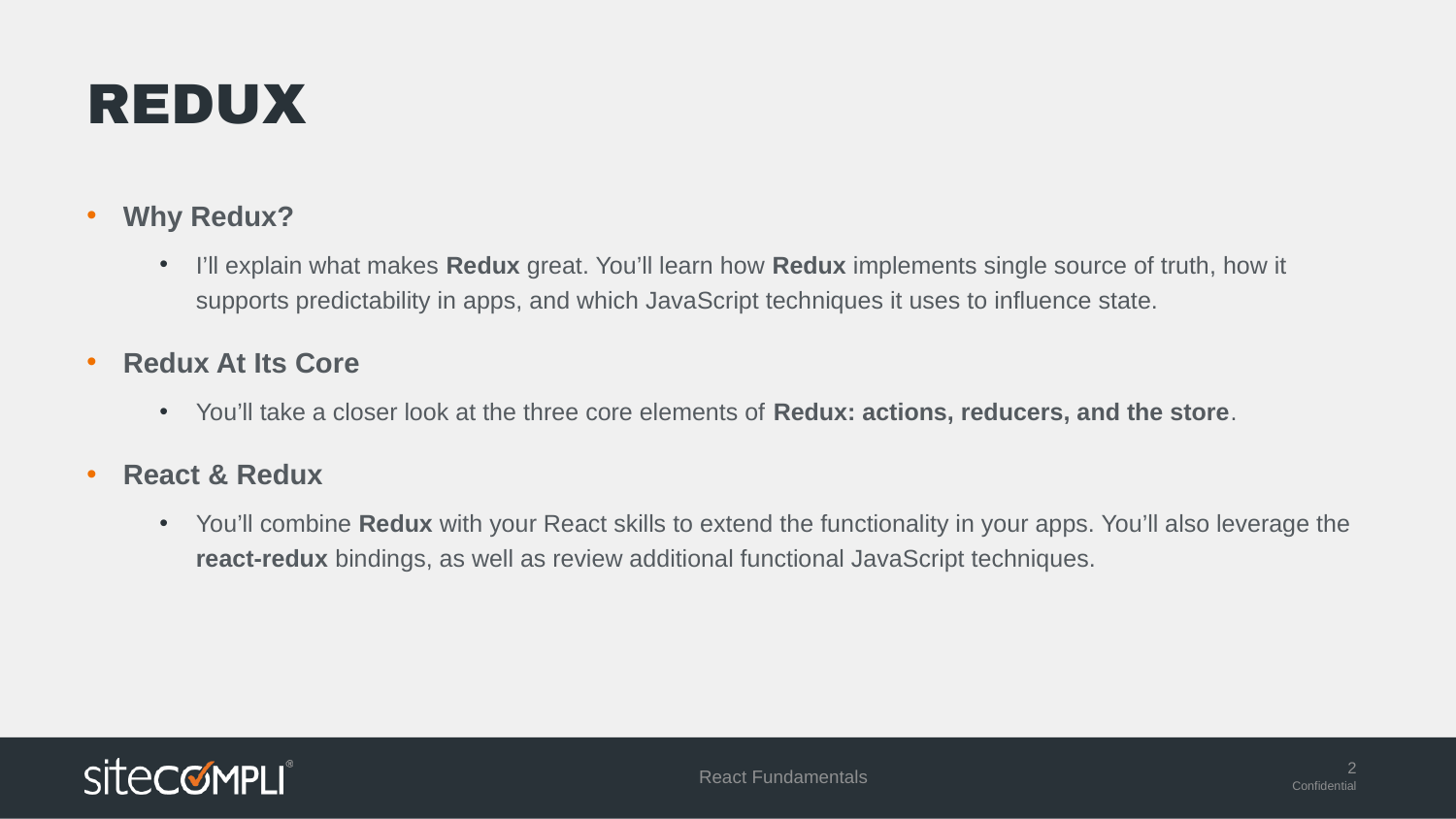

# Redux
Why Redux?
I’ll explain what makes Redux great. You’ll learn how Redux implements single source of truth, how it supports predictability in apps, and which JavaScript techniques it uses to influence state.
Redux At Its Core
You’ll take a closer look at the three core elements of Redux: actions, reducers, and the store.
React & Redux
You’ll combine Redux with your React skills to extend the functionality in your apps. You’ll also leverage the react-redux bindings, as well as review additional functional JavaScript techniques.
React Fundamentals
2